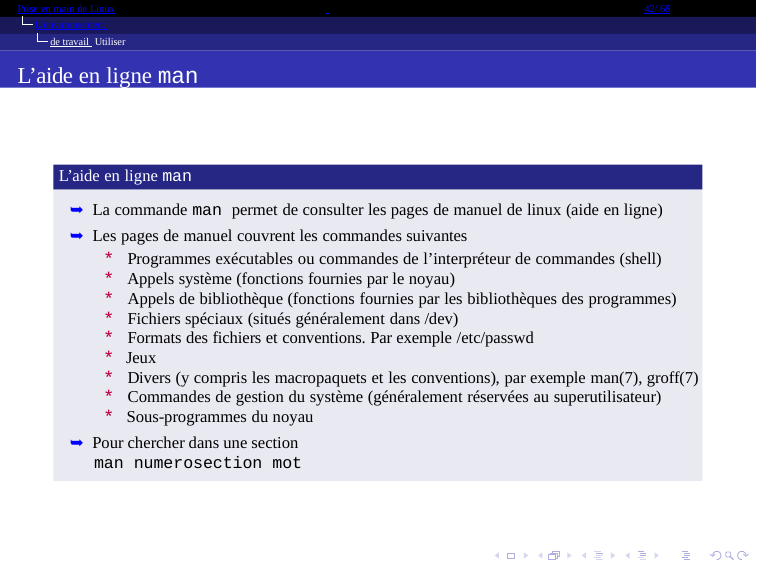

Prise en main de Linux

42/ 68
L’environnement de travail  Utiliser l’aide

L’aide en ligne man
L’aide en ligne man
➥ La commande man permet de consulter les pages de manuel de linux (aide en ligne)
➥ Les pages de manuel couvrent les commandes suivantes
* Programmes exécutables ou commandes de l’interpréteur de commandes (shell)
* Appels système (fonctions fournies par le noyau)
* Appels de bibliothèque (fonctions fournies par les bibliothèques des programmes)
* Fichiers spéciaux (situés généralement dans /dev)
* Formats des fichiers et conventions. Par exemple /etc/passwd
* Jeux
* Divers (y compris les macropaquets et les conventions), par exemple man(7), groff(7)
* Commandes de gestion du système (généralement réservées au superutilisateur)
* Sous-programmes du noyau
➥ Pour chercher dans une section
man numerosection mot